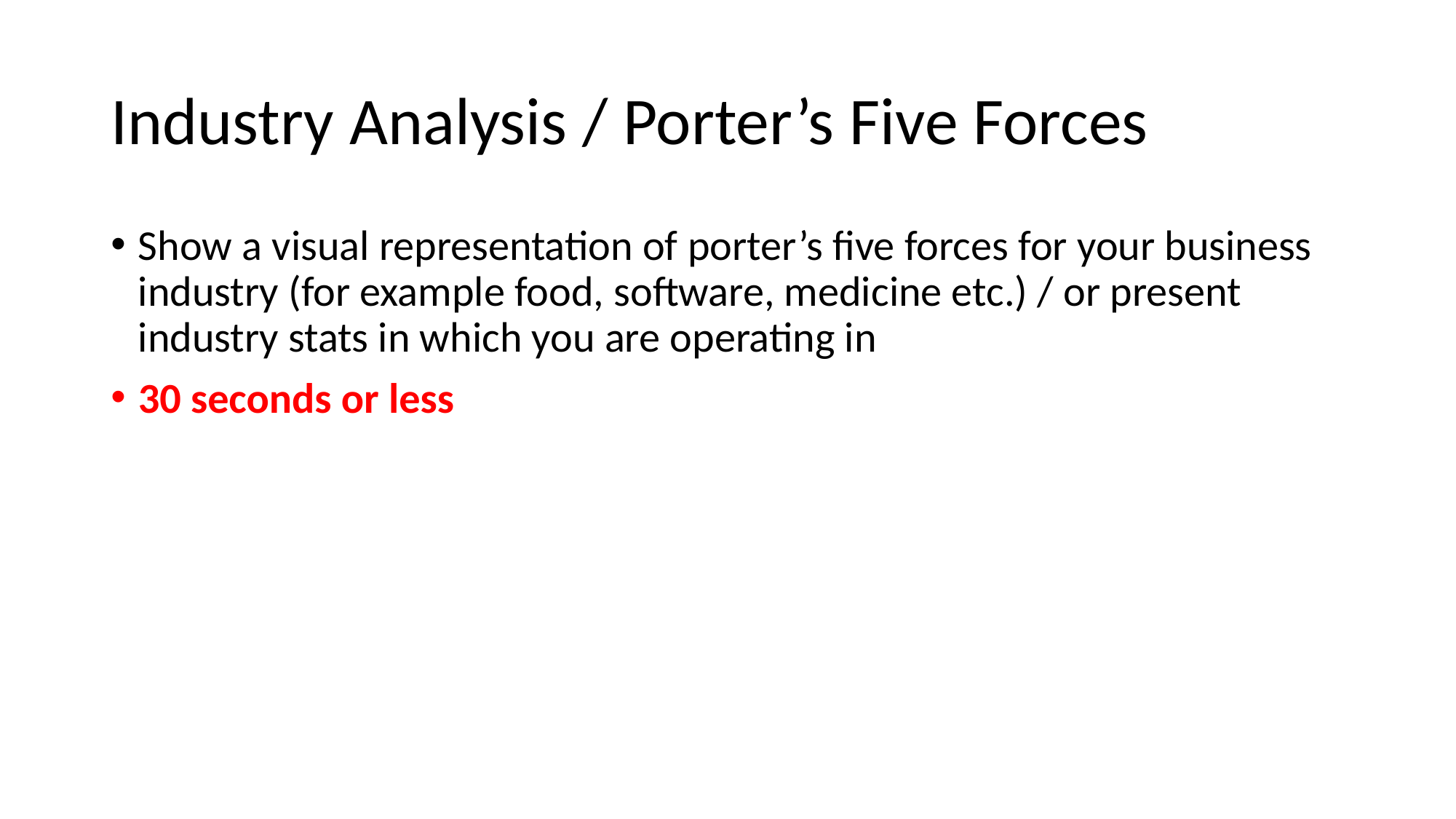

# Industry Analysis / Porter’s Five Forces
Show a visual representation of porter’s five forces for your business industry (for example food, software, medicine etc.) / or present industry stats in which you are operating in
30 seconds or less